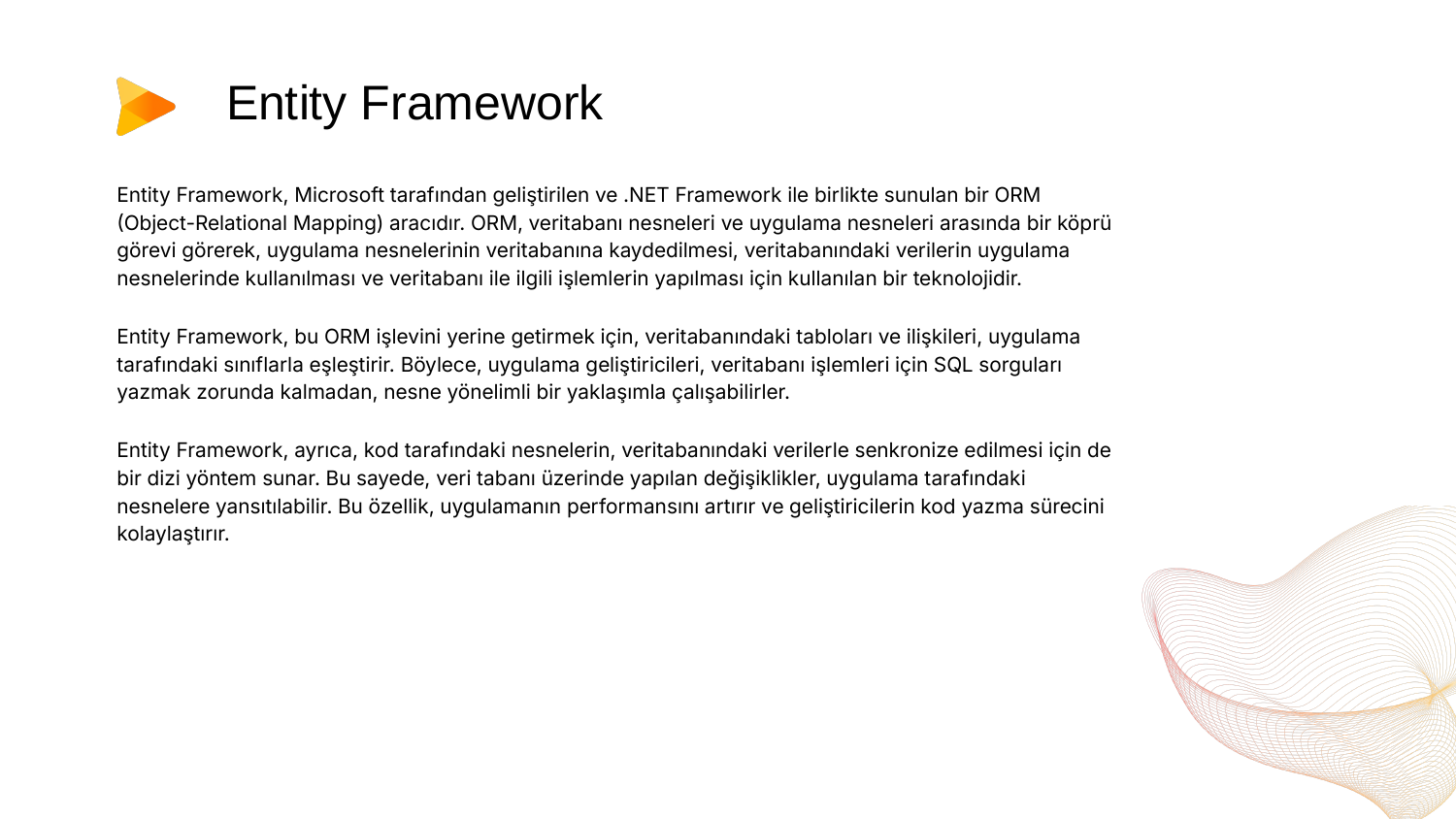

# Entity Framework
Entity Framework, Microsoft tarafından geliştirilen ve .NET Framework ile birlikte sunulan bir ORM (Object-Relational Mapping) aracıdır. ORM, veritabanı nesneleri ve uygulama nesneleri arasında bir köprü görevi görerek, uygulama nesnelerinin veritabanına kaydedilmesi, veritabanındaki verilerin uygulama nesnelerinde kullanılması ve veritabanı ile ilgili işlemlerin yapılması için kullanılan bir teknolojidir.
Entity Framework, bu ORM işlevini yerine getirmek için, veritabanındaki tabloları ve ilişkileri, uygulama tarafındaki sınıflarla eşleştirir. Böylece, uygulama geliştiricileri, veritabanı işlemleri için SQL sorguları yazmak zorunda kalmadan, nesne yönelimli bir yaklaşımla çalışabilirler.
Entity Framework, ayrıca, kod tarafındaki nesnelerin, veritabanındaki verilerle senkronize edilmesi için de bir dizi yöntem sunar. Bu sayede, veri tabanı üzerinde yapılan değişiklikler, uygulama tarafındaki nesnelere yansıtılabilir. Bu özellik, uygulamanın performansını artırır ve geliştiricilerin kod yazma sürecini kolaylaştırır.